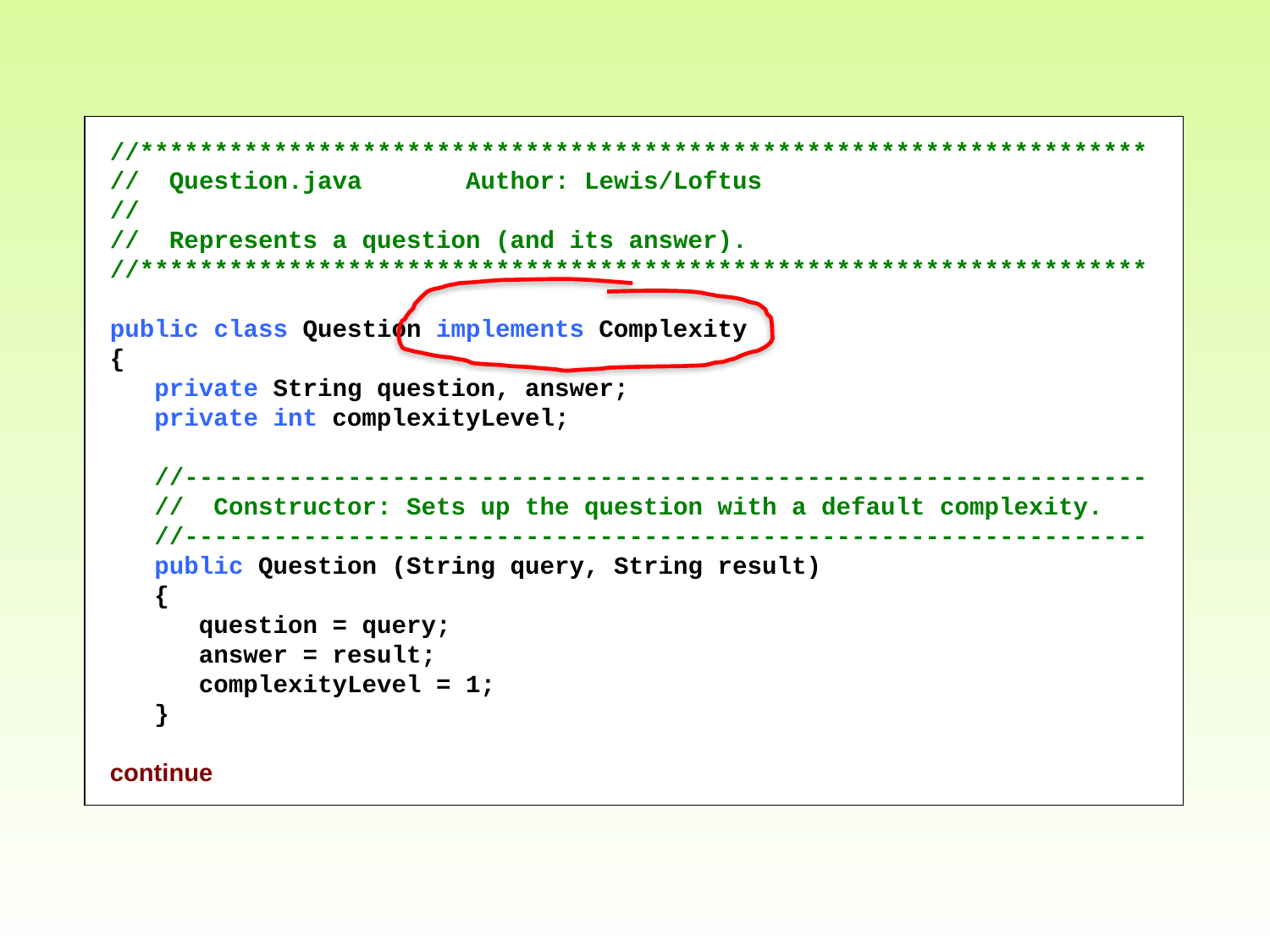

//********************************************************************
//  Question.java       Author: Lewis/Loftus
//
//  Represents a question (and its answer).
//********************************************************************

public class Question implements Complexity
{
   private String question, answer;
   private int complexityLevel;

   //-----------------------------------------------------------------
   //  Constructor: Sets up the question with a default complexity.
   //-----------------------------------------------------------------
   public Question (String query, String result)
   {
      question = query;
      answer = result;
      complexityLevel = 1;
   }

continue